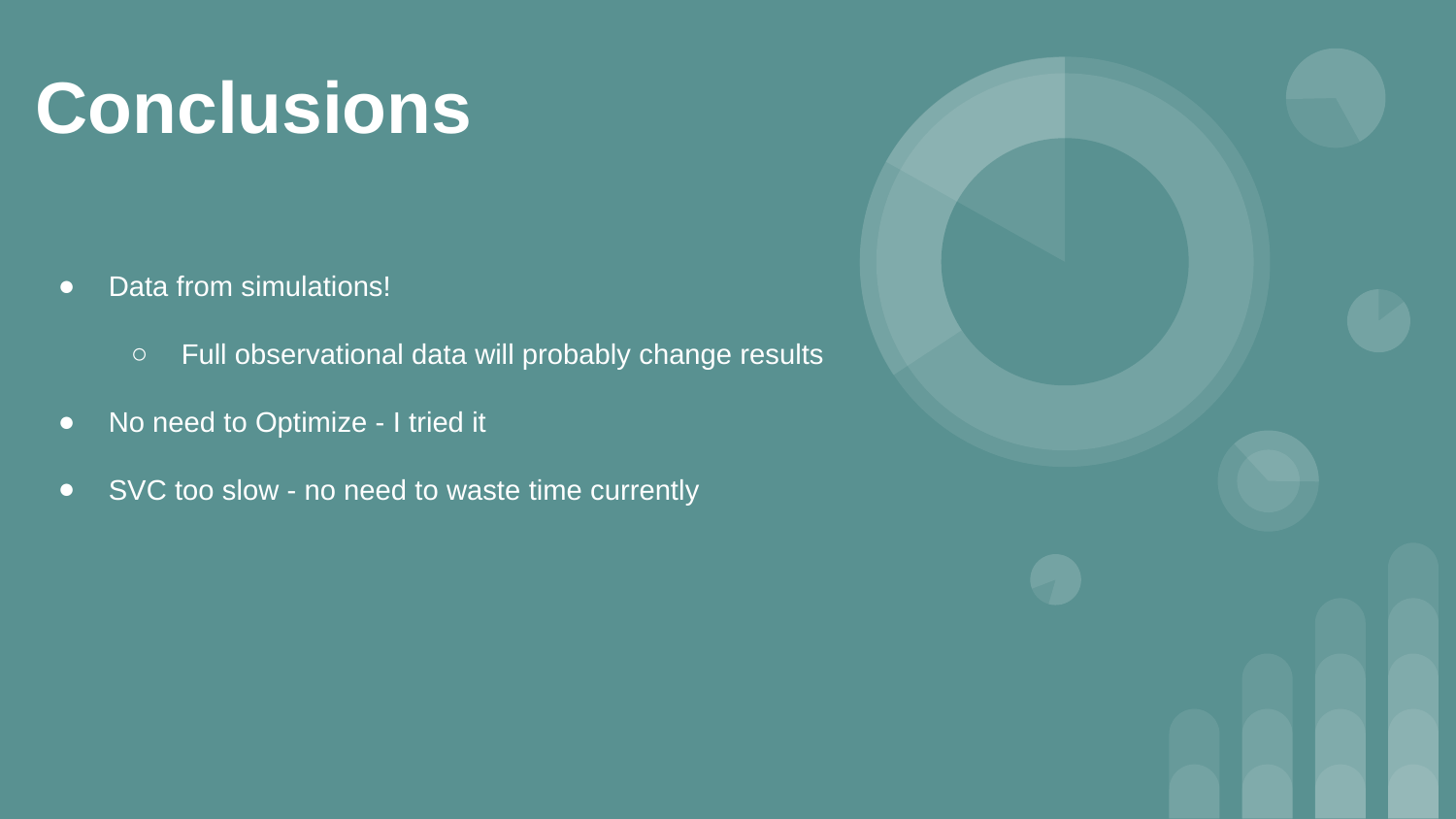

# Conclusions
Data from simulations!
Full observational data will probably change results
No need to Optimize - I tried it
SVC too slow - no need to waste time currently